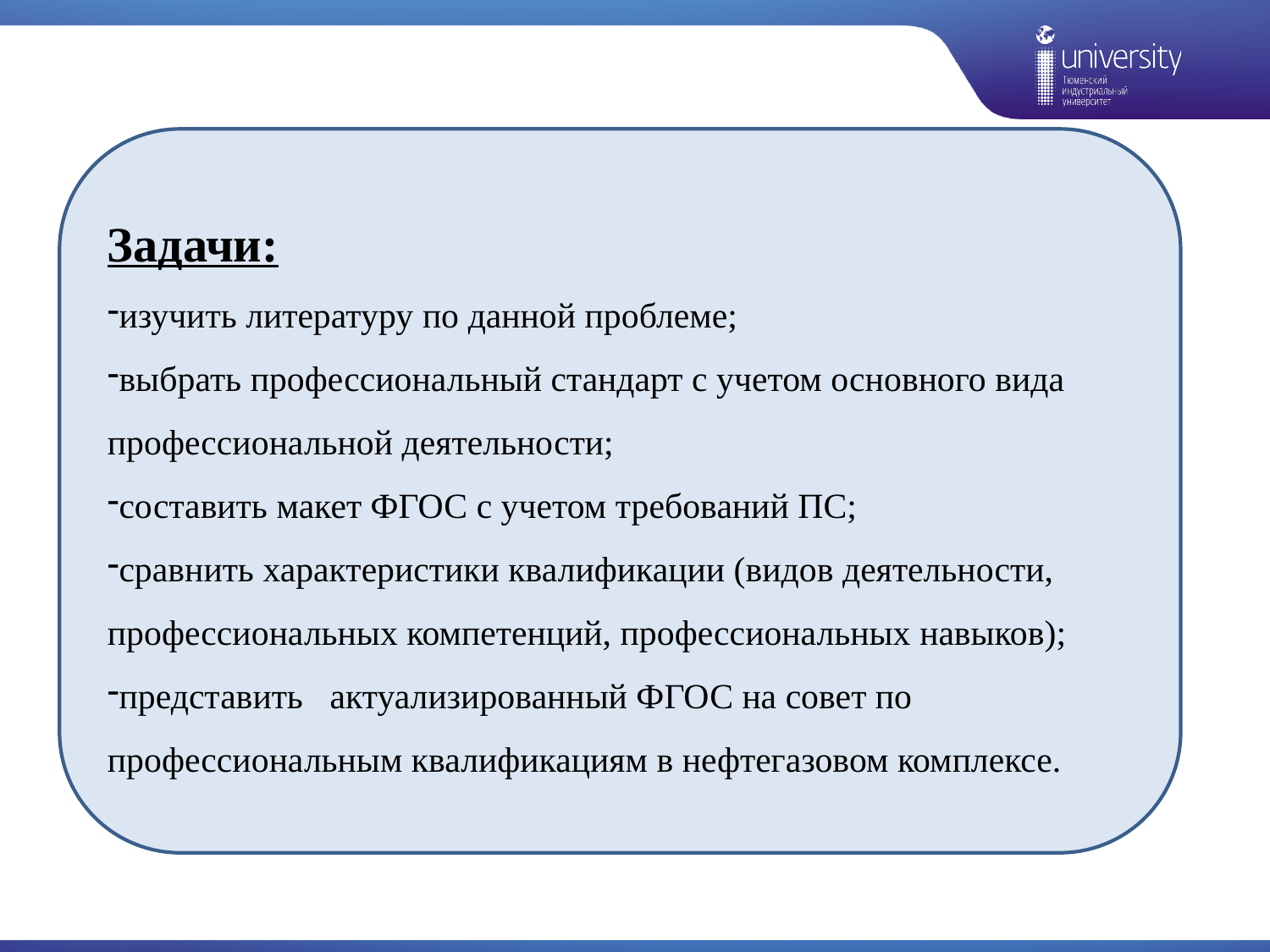

Задачи:
изучить литературу по данной проблеме;
выбрать профессиональный стандарт с учетом основного вида профессиональной деятельности;
составить макет ФГОС с учетом требований ПС;
сравнить характеристики квалификации (видов деятельности, профессиональных компетенций, профессиональных навыков);
представить   актуализированный ФГОС на совет по профессиональным квалификациям в нефтегазовом комплексе.